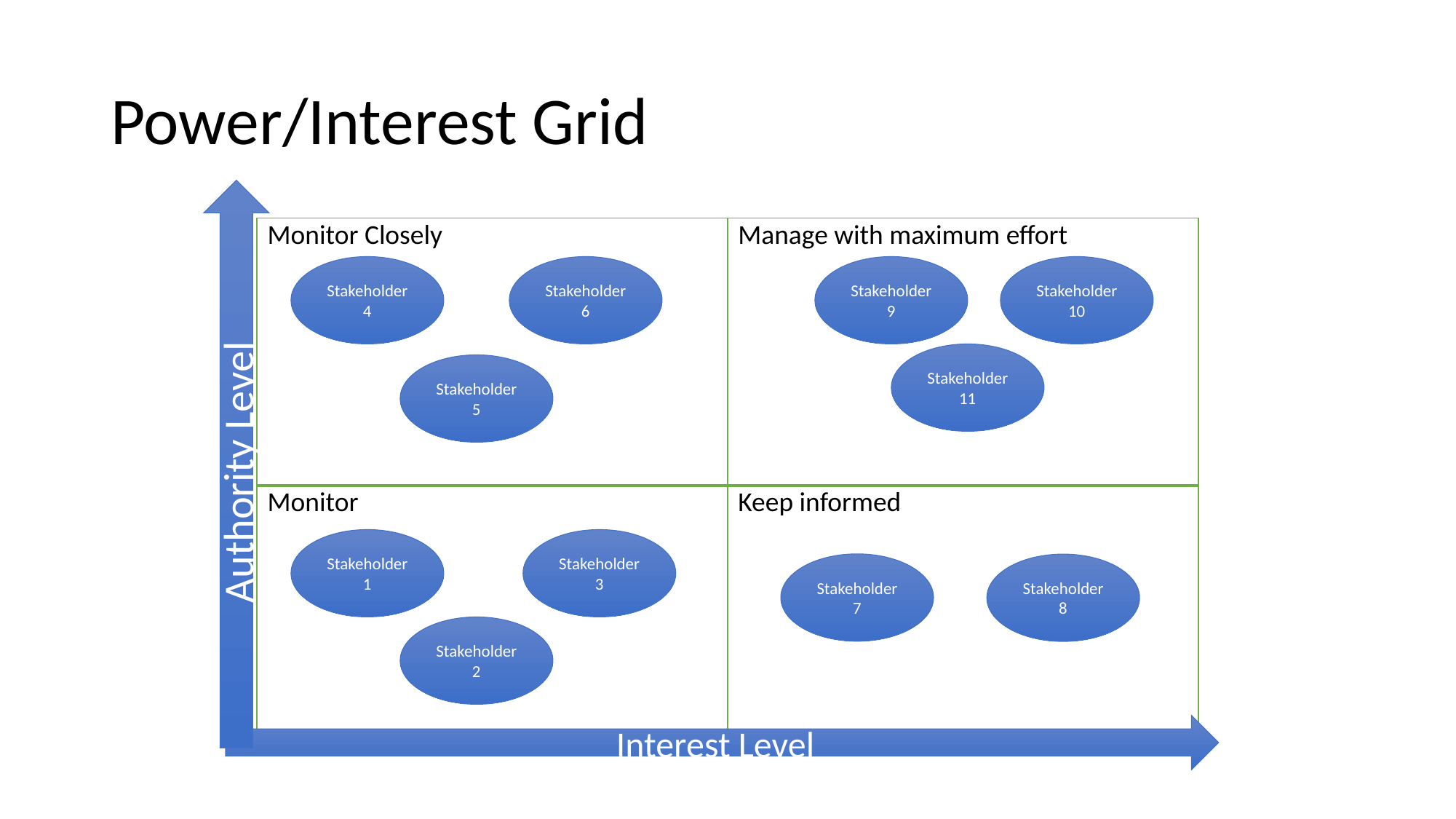

# Power/Interest Grid
Authority Level
| Monitor Closely | Manage with maximum effort |
| --- | --- |
| Monitor | Keep informed |
Stakeholder 4
Stakeholder 6
Stakeholder 9
Stakeholder 10
Stakeholder 11
Stakeholder 5
Stakeholder 1
Stakeholder 3
Stakeholder 7
Stakeholder 8
Stakeholder 2
Interest Level